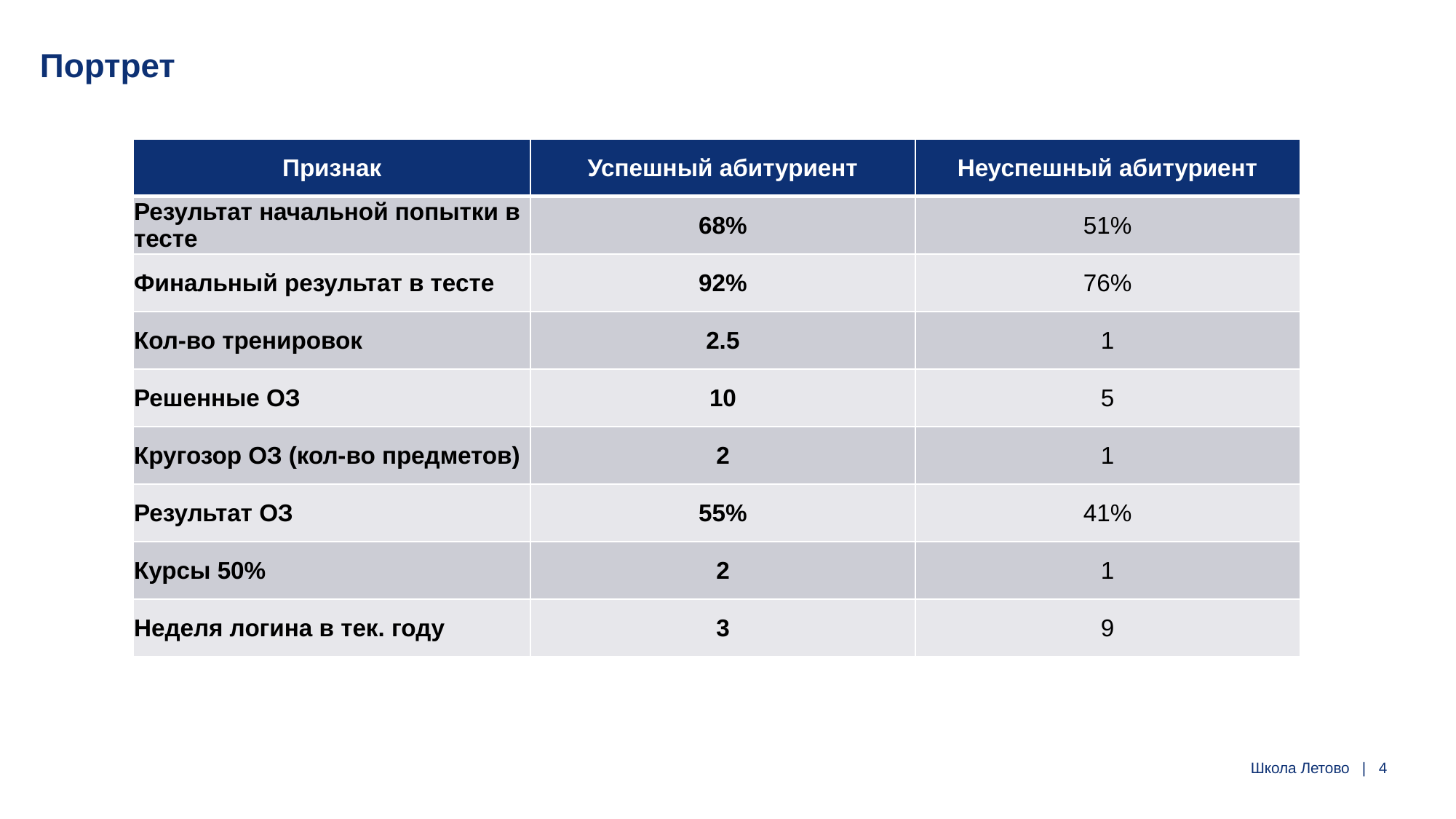

# Портрет
| Признак | Успешный абитуриент | Неуспешный абитуриент |
| --- | --- | --- |
| Результат начальной попытки в тесте | 68% | 51% |
| Финальный результат в тесте | 92% | 76% |
| Кол-во тренировок | 2.5 | 1 |
| Решенные ОЗ | 10 | 5 |
| Кругозор ОЗ (кол-во предметов) | 2 | 1 |
| Результат ОЗ | 55% | 41% |
| Курсы 50% | 2 | 1 |
| Неделя логина в тек. году | 3 | 9 |